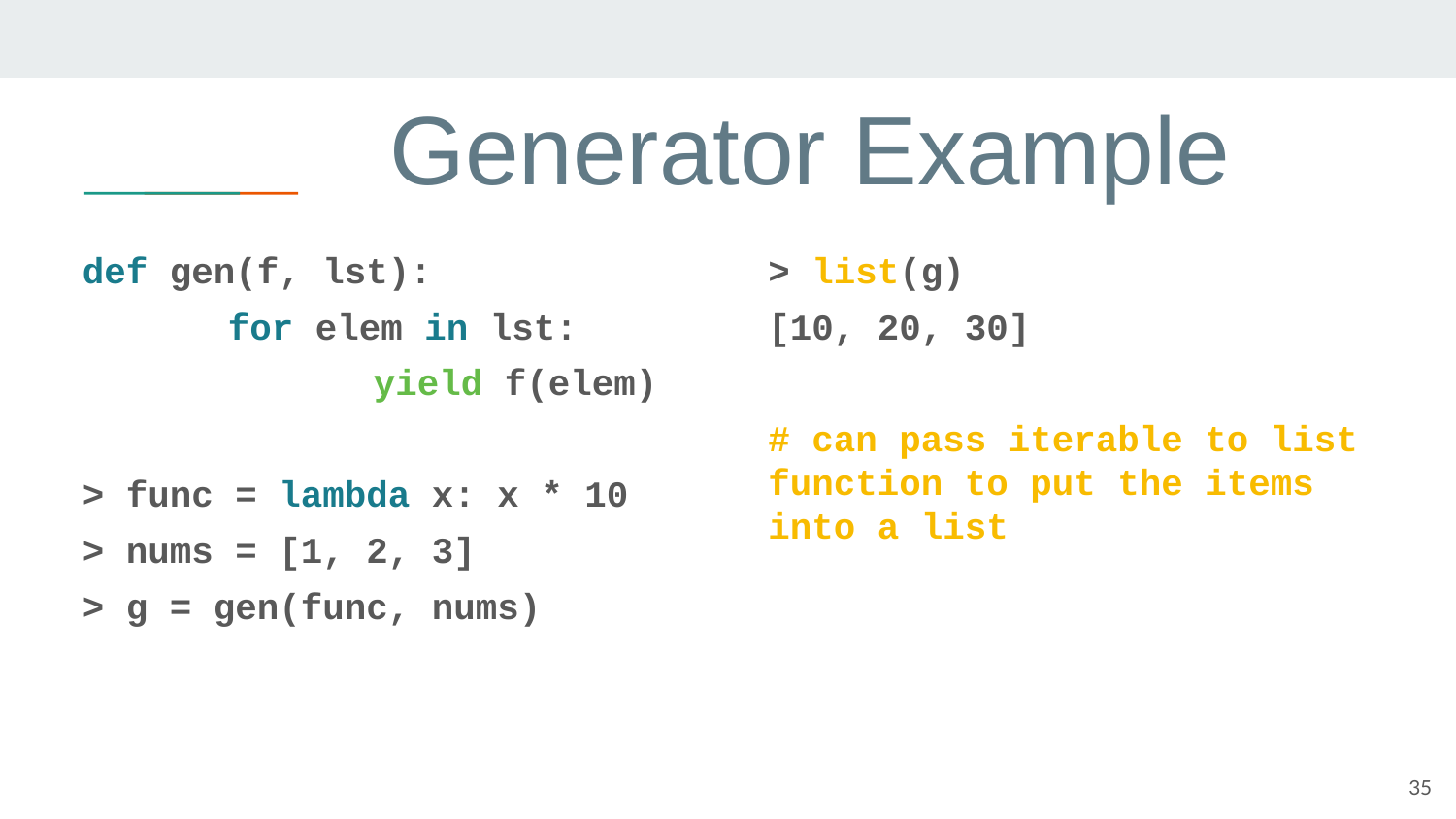

# Generator Example
def gen(f, lst):
	for elem in lst:
		yield f(elem)

> func = lambda x: x * 10
> nums = [1, 2, 3]
> g = gen(func, nums)

> list(g)
[10, 20, 30]

# can pass iterable to list function to put the items into a list

35